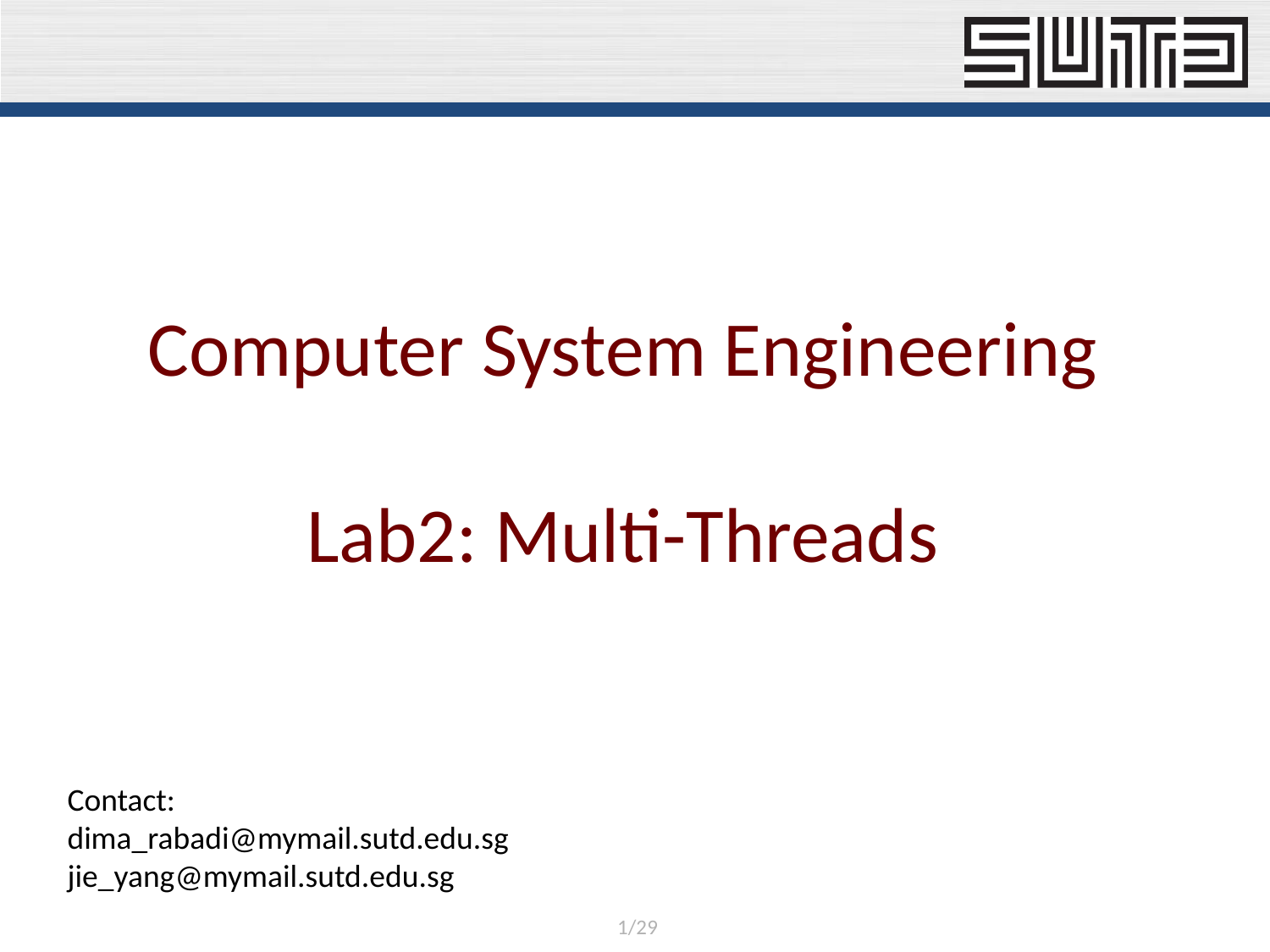

Computer System Engineering

Lab2: Multi-Threads
Contact:
dima_rabadi@mymail.sutd.edu.sg
jie_yang@mymail.sutd.edu.sg
1